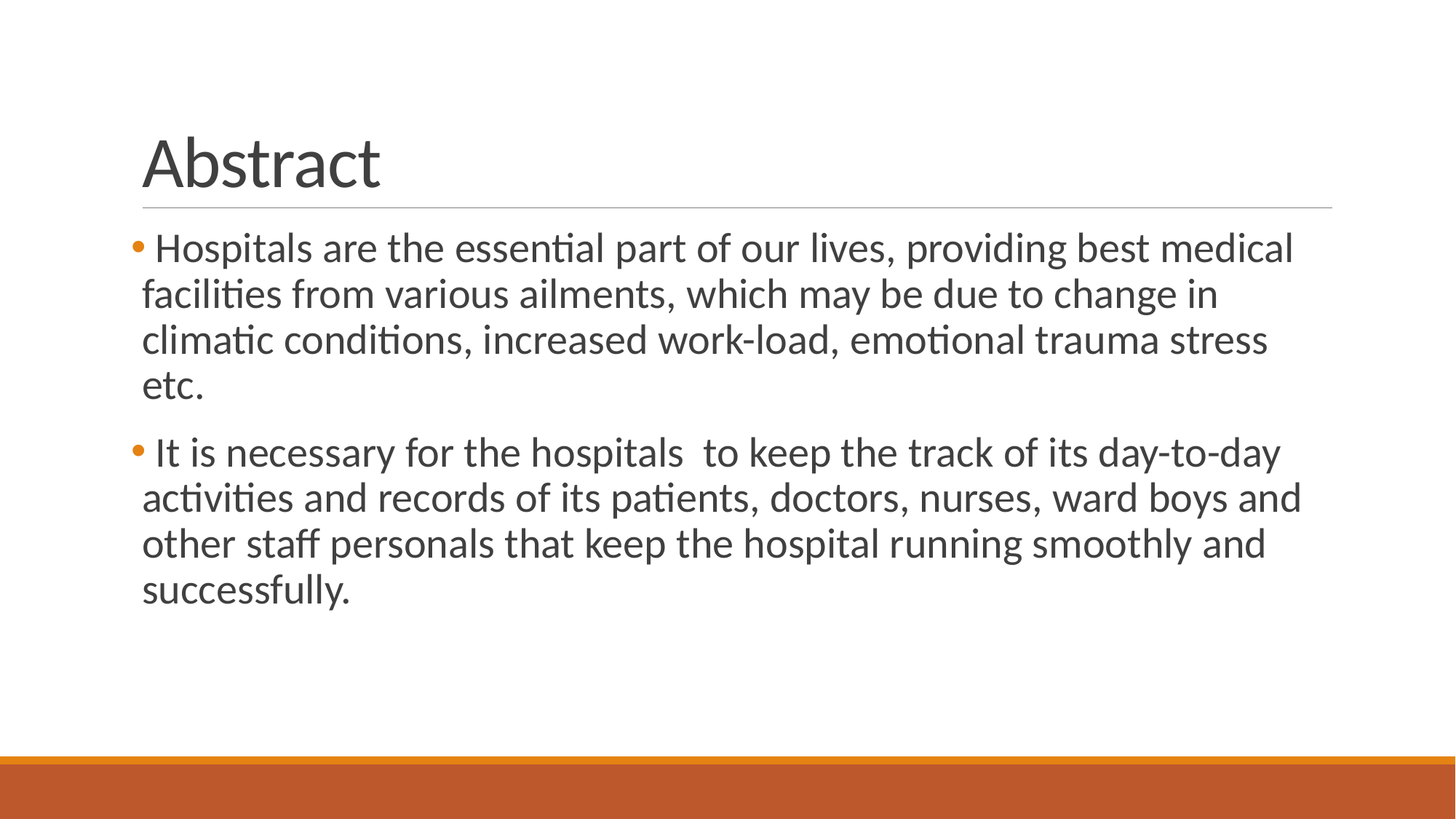

# Abstract
 Hospitals are the essential part of our lives, providing best medical facilities from various ailments, which may be due to change in climatic conditions, increased work-load, emotional trauma stress etc.
 It is necessary for the hospitals  to keep the track of its day-to-day activities and records of its patients, doctors, nurses, ward boys and other staff personals that keep the hospital running smoothly and successfully.